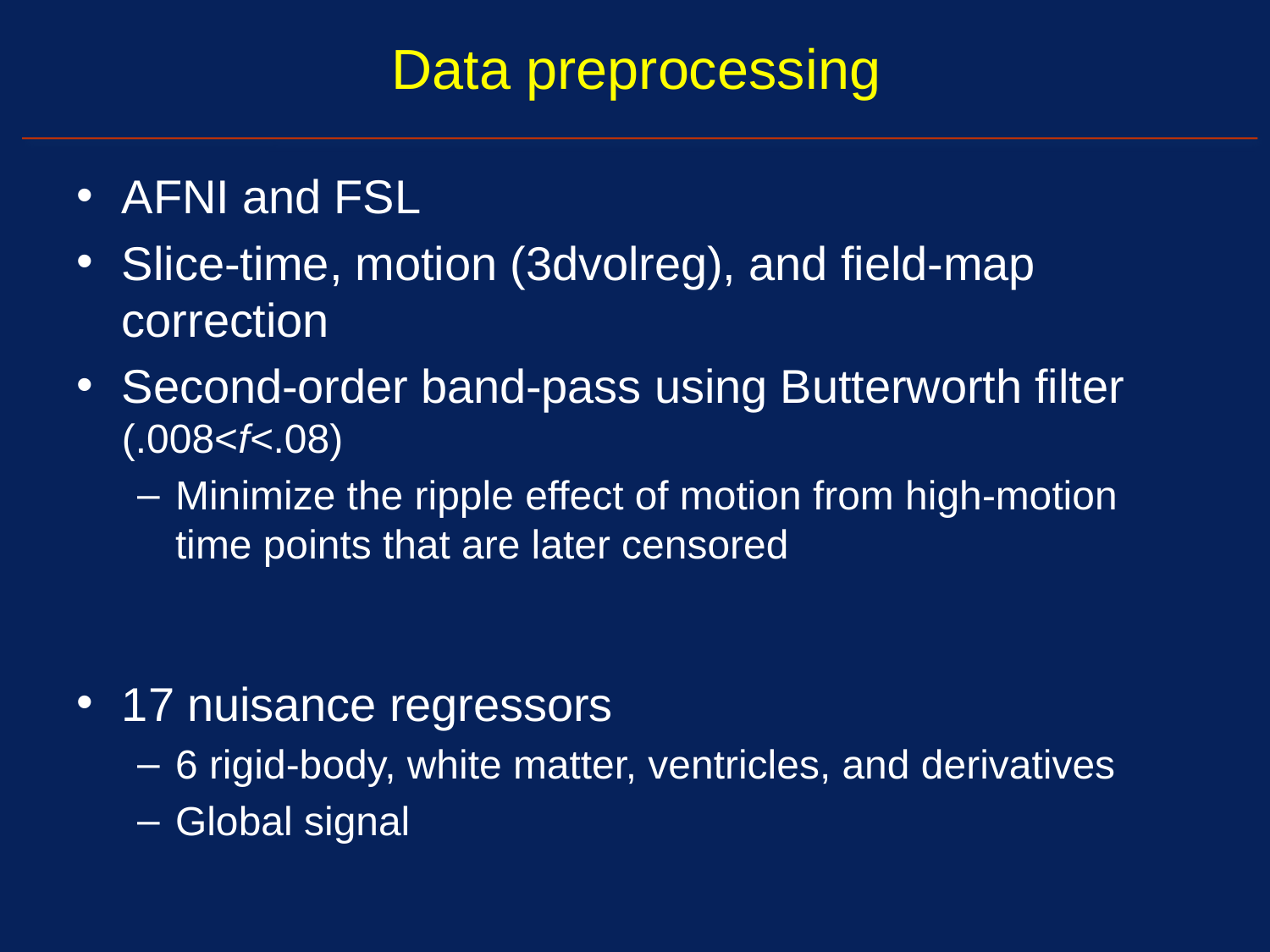

# Data preprocessing
AFNI and FSL
Slice-time, motion (3dvolreg), and field-map correction
Second-order band-pass using Butterworth filter (.008<f<.08)
Minimize the ripple effect of motion from high-motion time points that are later censored
17 nuisance regressors
6 rigid-body, white matter, ventricles, and derivatives
Global signal